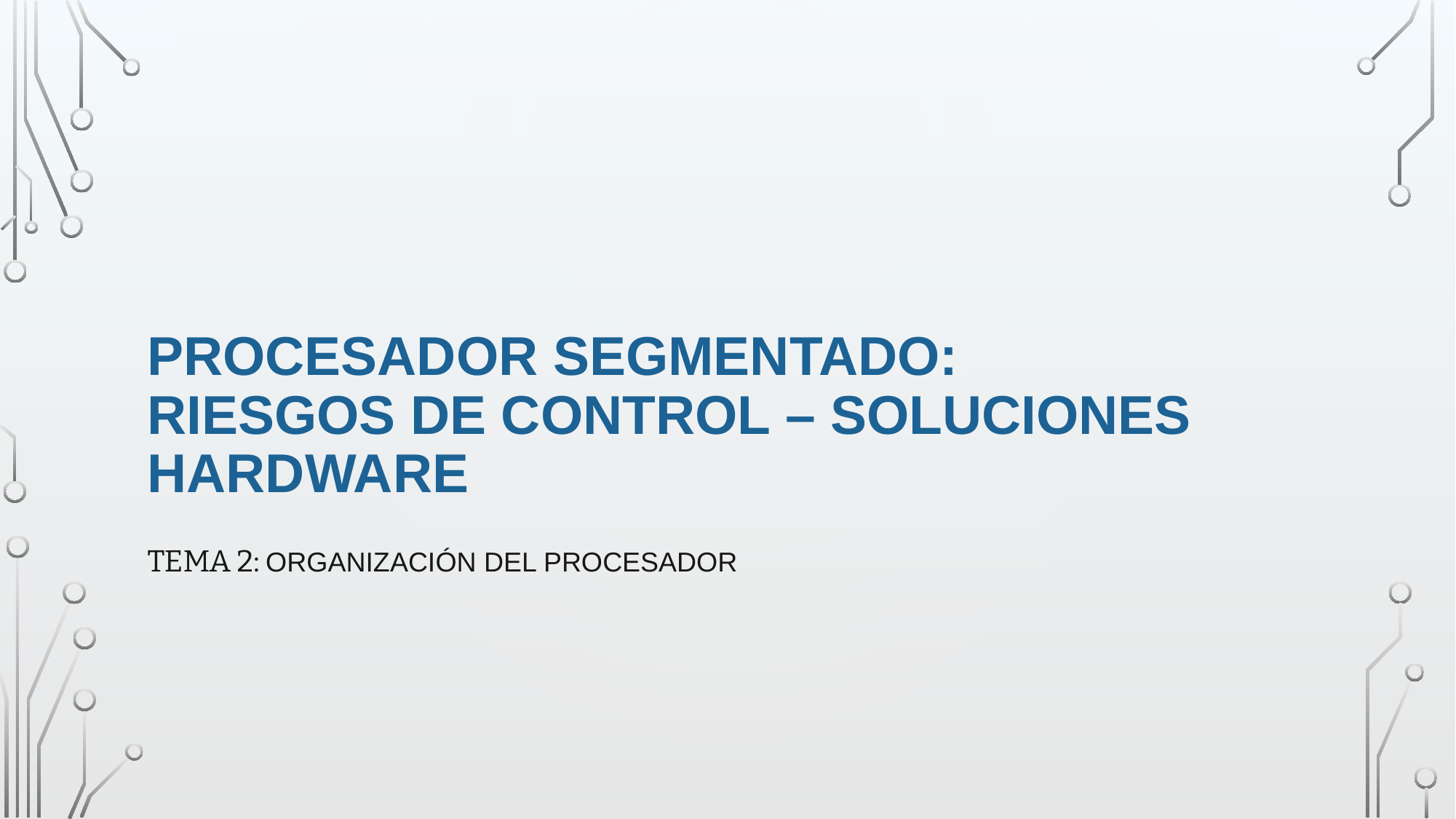

# procesador segmentado: riesgos de control – soluciones hardware
Tema 2: organización del procesador